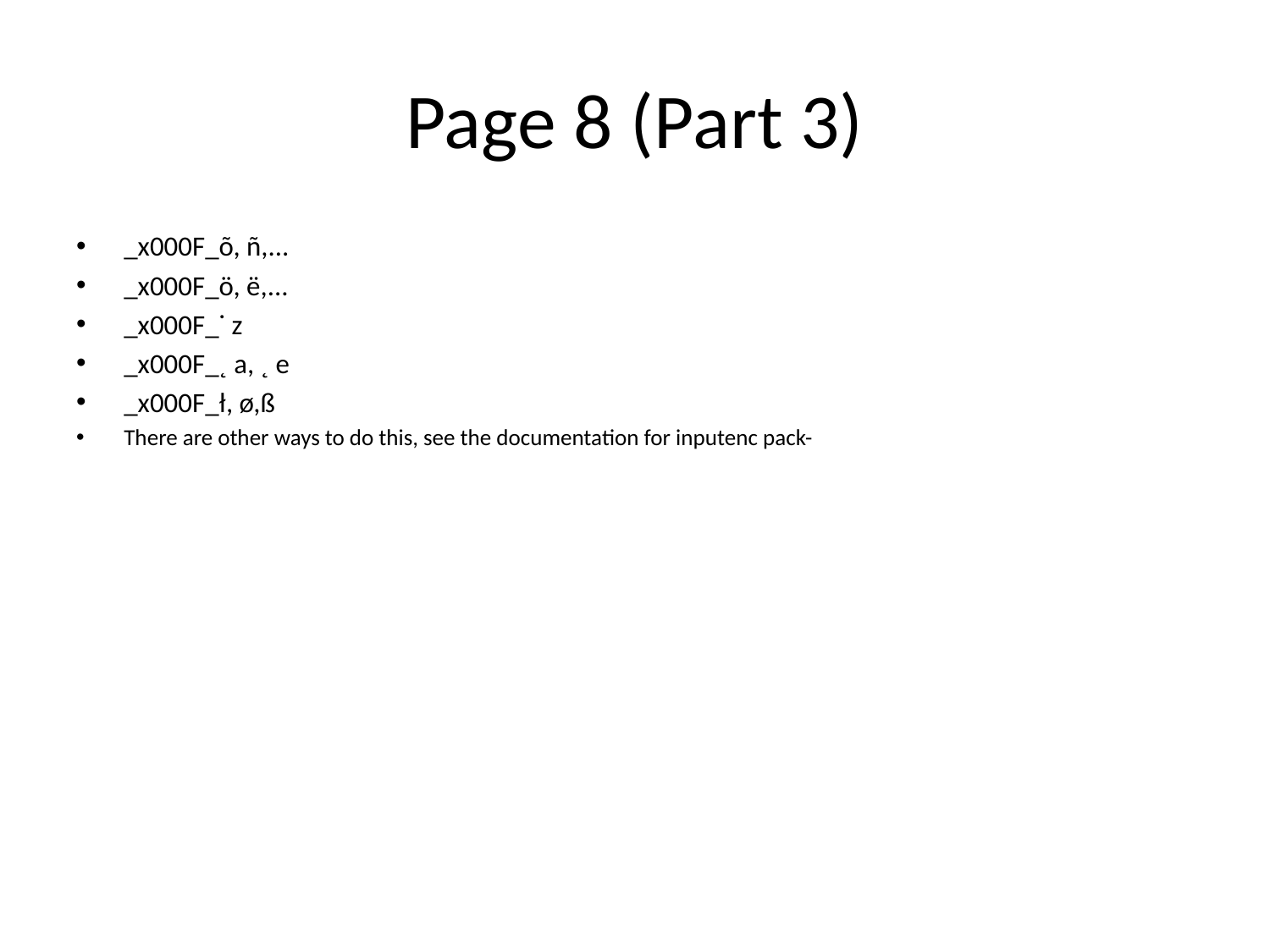

# Page 8 (Part 3)
_x000F_õ, ñ,...
_x000F_ö, ë,...
_x000F_˙ z
_x000F_˛ a, ˛ e
_x000F_ł, ø,ß
There are other ways to do this, see the documentation for inputenc pack-